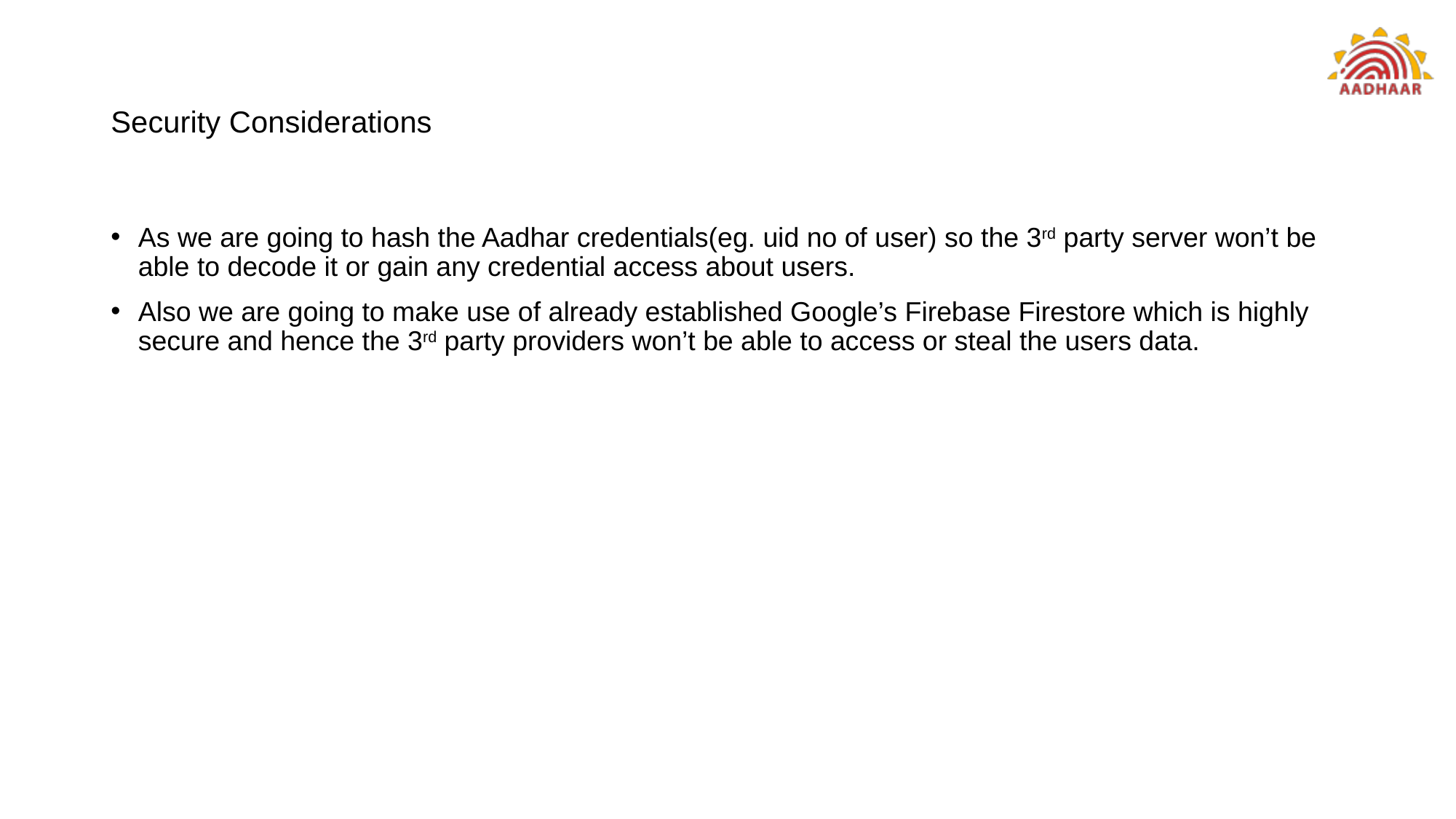

# Security Considerations
As we are going to hash the Aadhar credentials(eg. uid no of user) so the 3rd party server won’t be able to decode it or gain any credential access about users.
Also we are going to make use of already established Google’s Firebase Firestore which is highly secure and hence the 3rd party providers won’t be able to access or steal the users data.